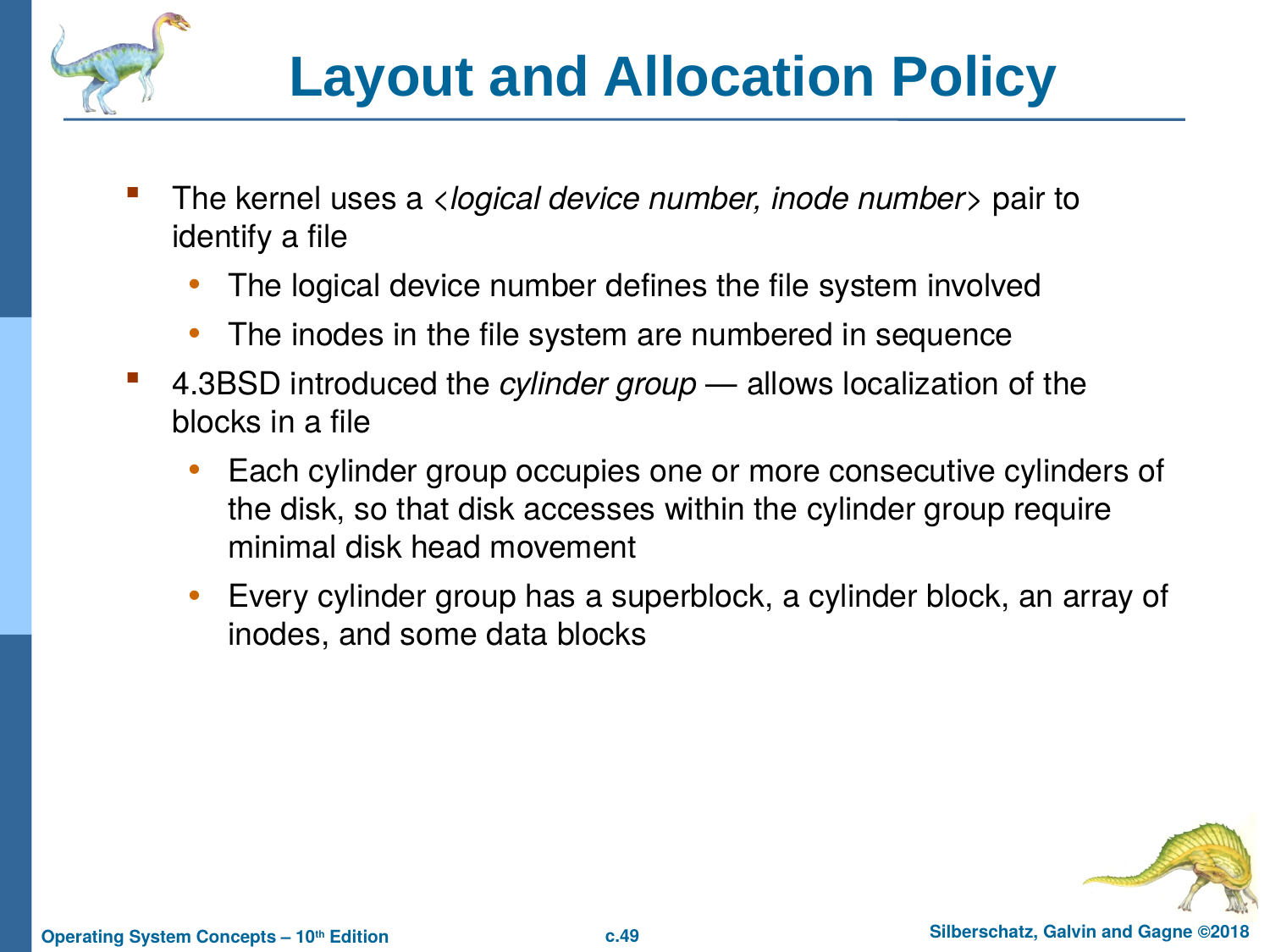

# Layout and Allocation Policy
The kernel uses a <logical device number, inode number> pair to identify a file
The logical device number defines the file system involved
The inodes in the file system are numbered in sequence
4.3BSD introduced the cylinder group — allows localization of the blocks in a file
Each cylinder group occupies one or more consecutive cylinders of the disk, so that disk accesses within the cylinder group require minimal disk head movement
Every cylinder group has a superblock, a cylinder block, an array of inodes, and some data blocks